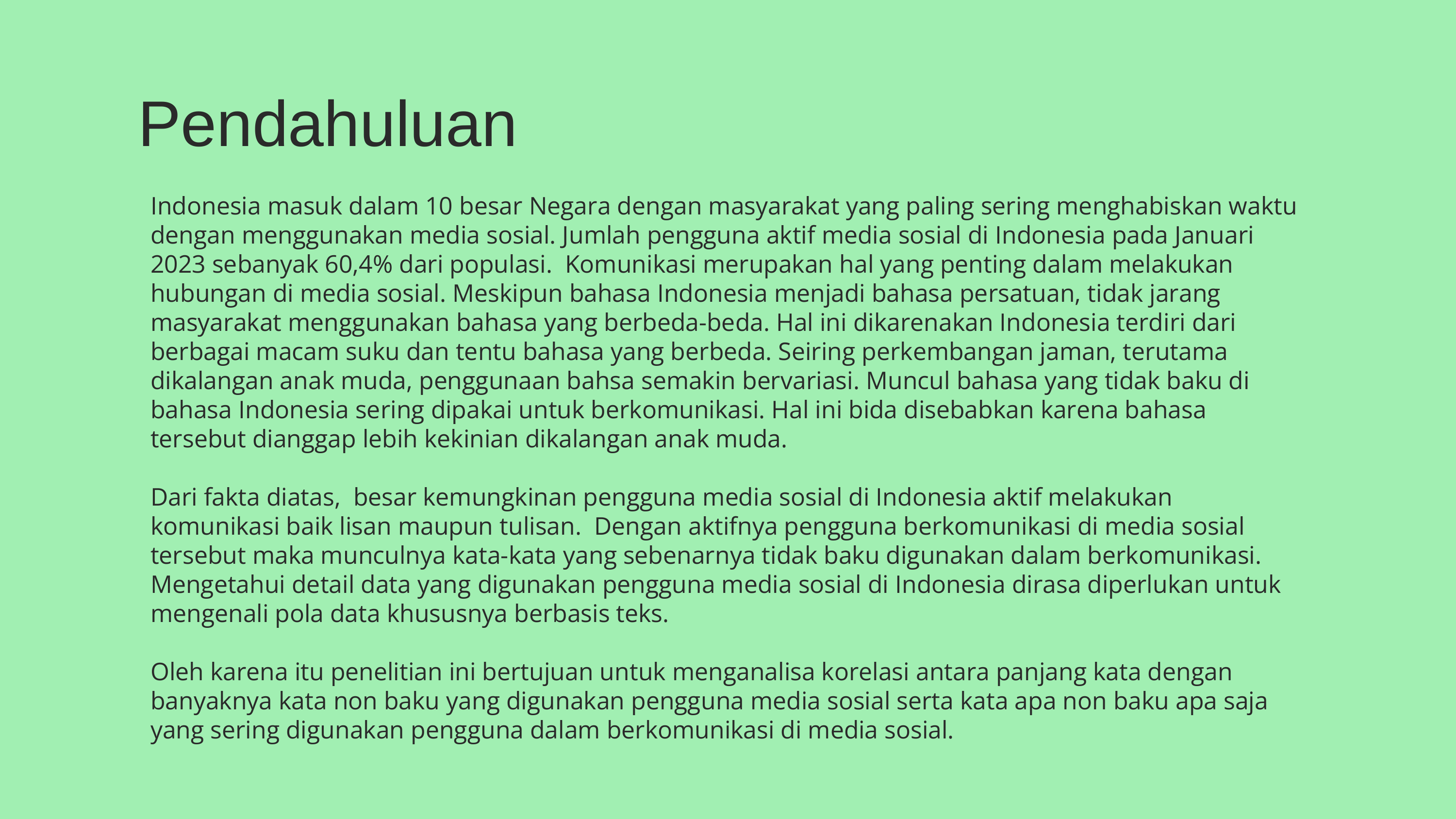

Pendahuluan
Indonesia masuk dalam 10 besar Negara dengan masyarakat yang paling sering menghabiskan waktu dengan menggunakan media sosial. Jumlah pengguna aktif media sosial di Indonesia pada Januari 2023 sebanyak 60,4% dari populasi.  Komunikasi merupakan hal yang penting dalam melakukan hubungan di media sosial. Meskipun bahasa Indonesia menjadi bahasa persatuan, tidak jarang masyarakat menggunakan bahasa yang berbeda-beda. Hal ini dikarenakan Indonesia terdiri dari berbagai macam suku dan tentu bahasa yang berbeda. Seiring perkembangan jaman, terutama dikalangan anak muda, penggunaan bahsa semakin bervariasi. Muncul bahasa yang tidak baku di bahasa Indonesia sering dipakai untuk berkomunikasi. Hal ini bida disebabkan karena bahasa tersebut dianggap lebih kekinian dikalangan anak muda.

Dari fakta diatas,  besar kemungkinan pengguna media sosial di Indonesia aktif melakukan komunikasi baik lisan maupun tulisan.  Dengan aktifnya pengguna berkomunikasi di media sosial tersebut maka munculnya kata-kata yang sebenarnya tidak baku digunakan dalam berkomunikasi. Mengetahui detail data yang digunakan pengguna media sosial di Indonesia dirasa diperlukan untuk mengenali pola data khususnya berbasis teks.

Oleh karena itu penelitian ini bertujuan untuk menganalisa korelasi antara panjang kata dengan banyaknya kata non baku yang digunakan pengguna media sosial serta kata apa non baku apa saja yang sering digunakan pengguna dalam berkomunikasi di media sosial.